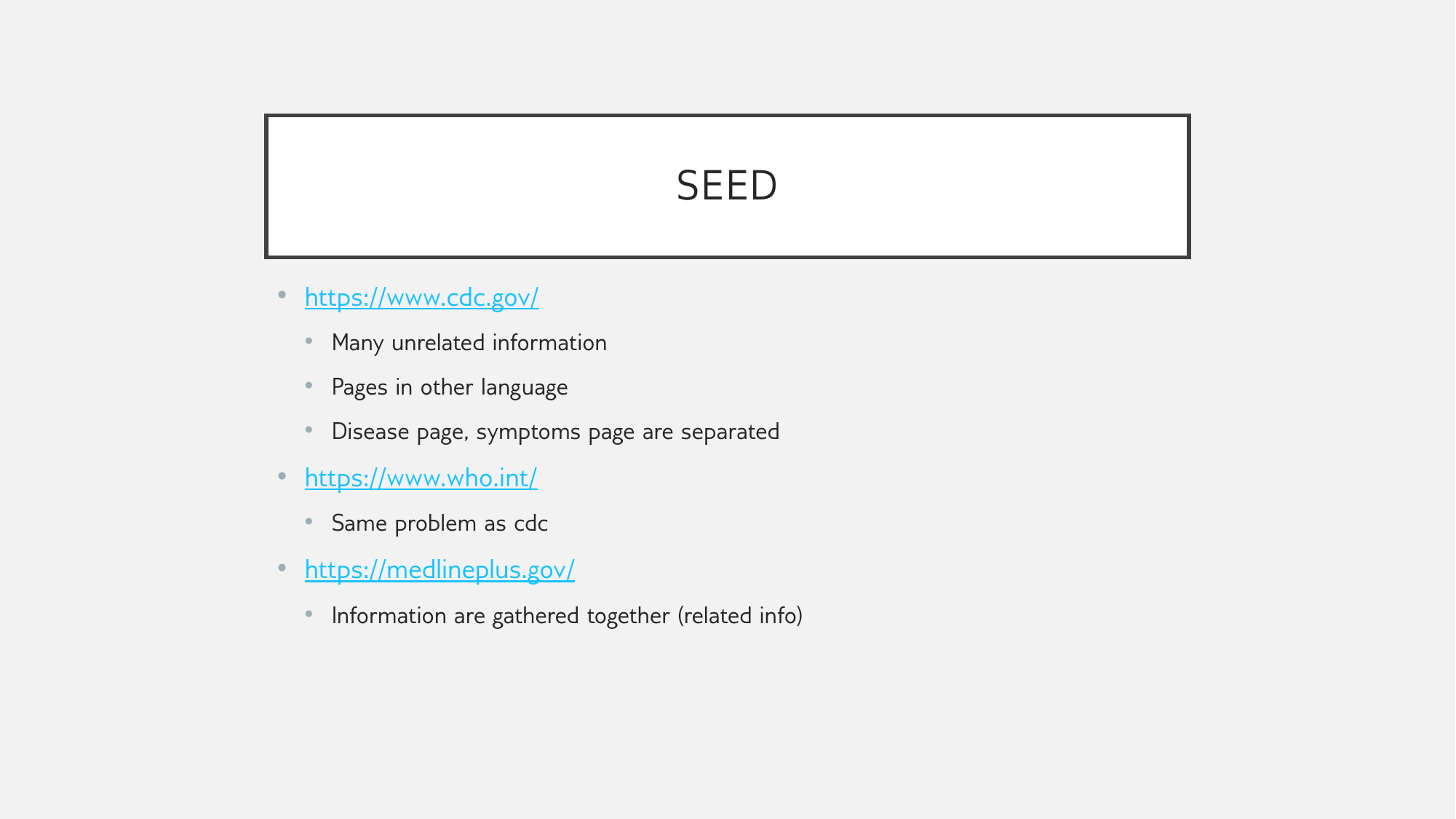

# Seed
https://www.cdc.gov/
Many unrelated information
Pages in other language
Disease page, symptoms page are separated
https://www.who.int/
Same problem as cdc
https://medlineplus.gov/
Information are gathered together (related info)